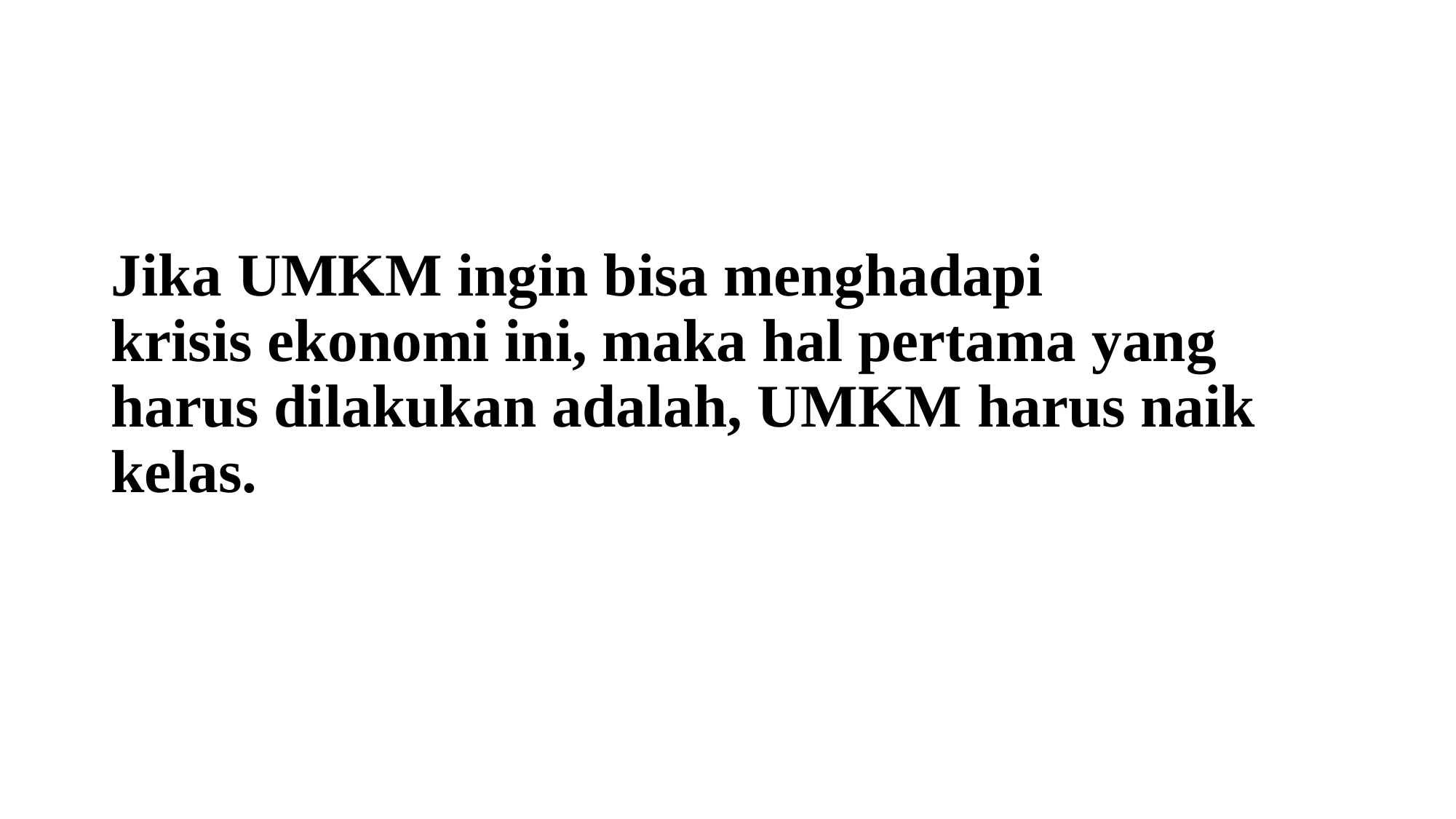

# Jika UMKM ingin bisa menghadapi krisis ekonomi ini, maka hal pertama yang harus dilakukan adalah, UMKM harus naik kelas.